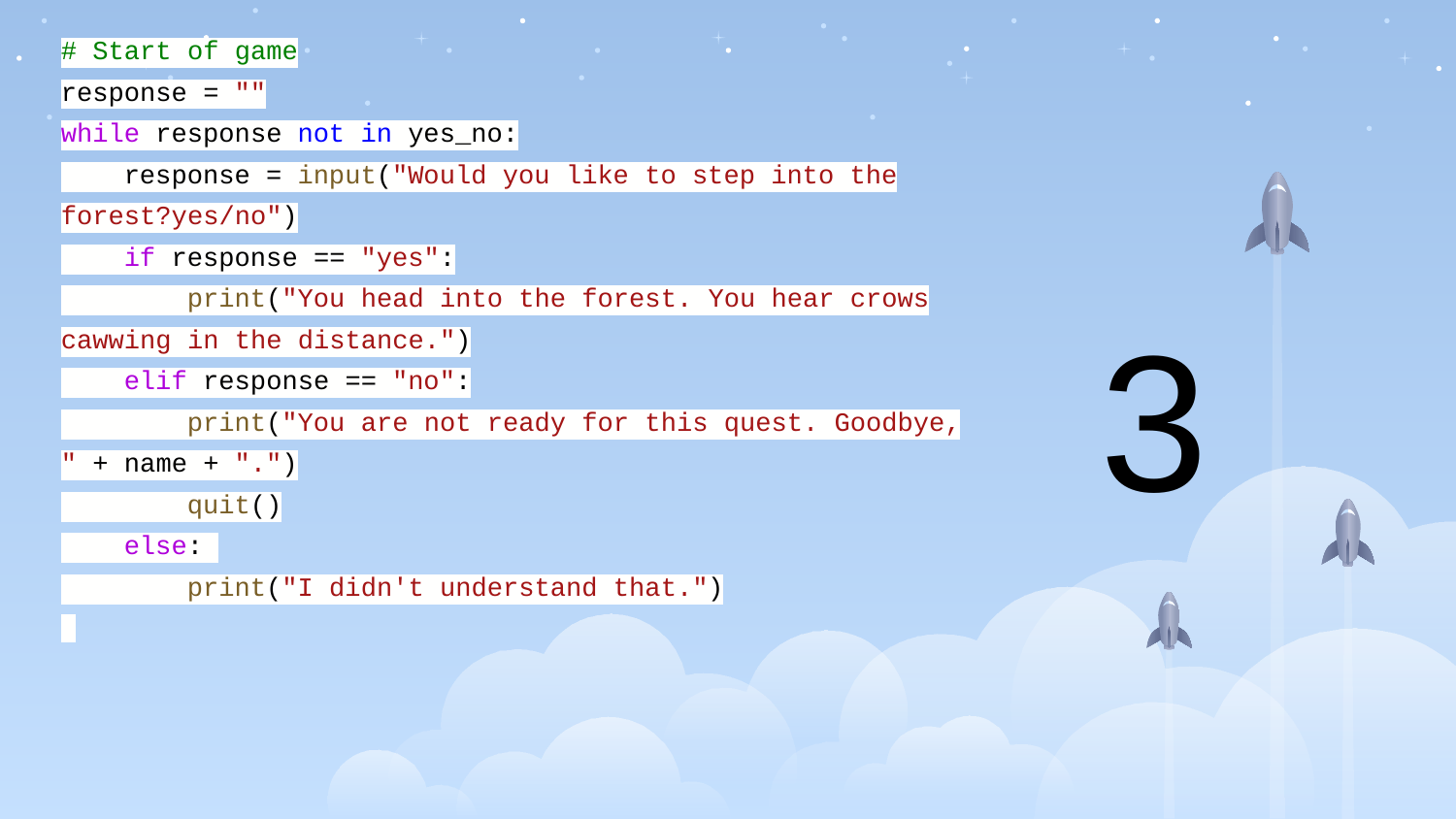

# Start of game
response = ""
while response not in yes_no:
    response = input("Would you like to step into the forest?yes/no")
    if response == "yes":
        print("You head into the forest. You hear crows cawwing in the distance.")
    elif response == "no":
        print("You are not ready for this quest. Goodbye, " + name + ".")
        quit()
    else:
        print("I didn't understand that.")

3